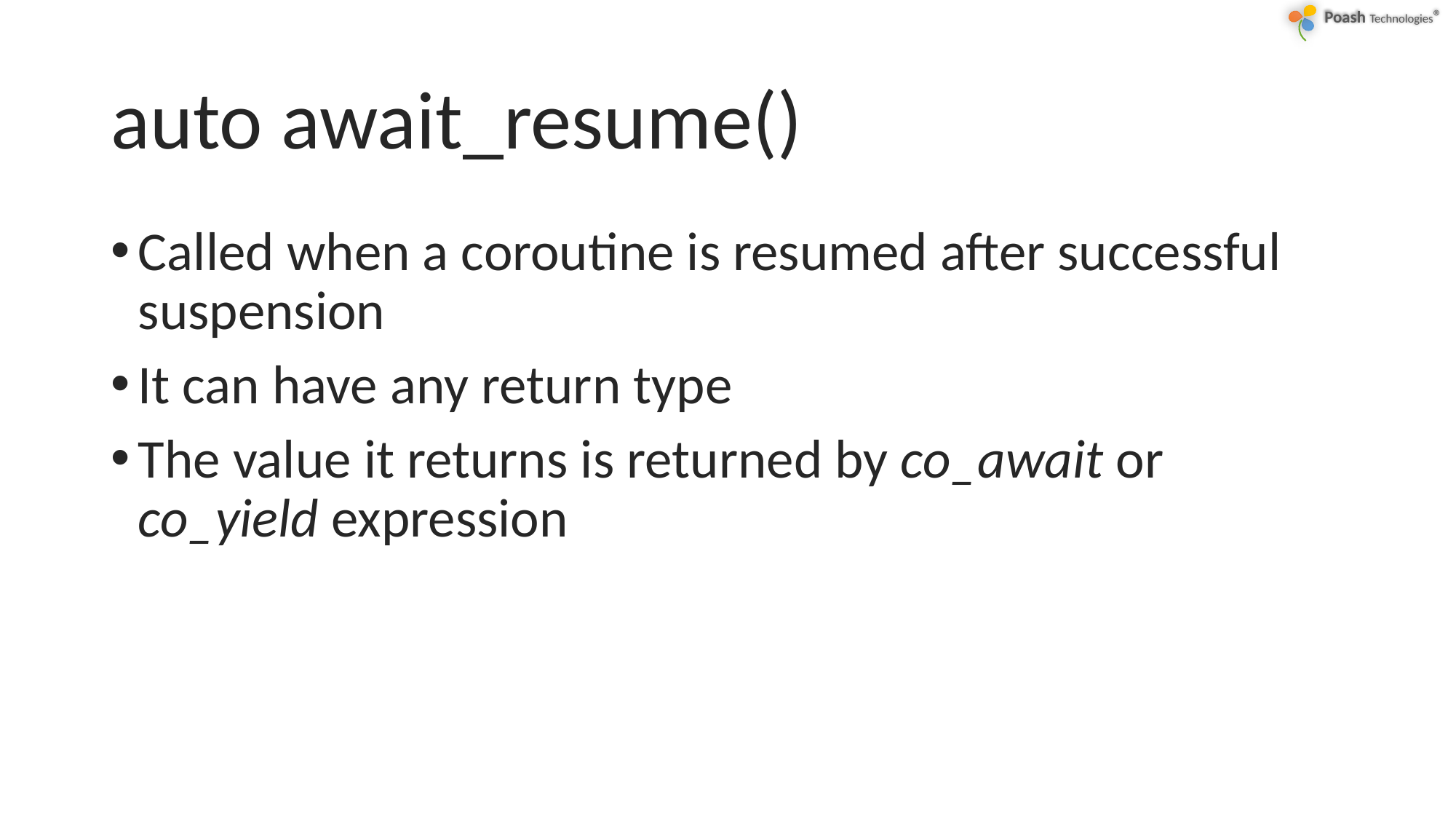

# auto await_resume()
Called when a coroutine is resumed after successful suspension
It can have any return type
The value it returns is returned by co_await or co_yield expression